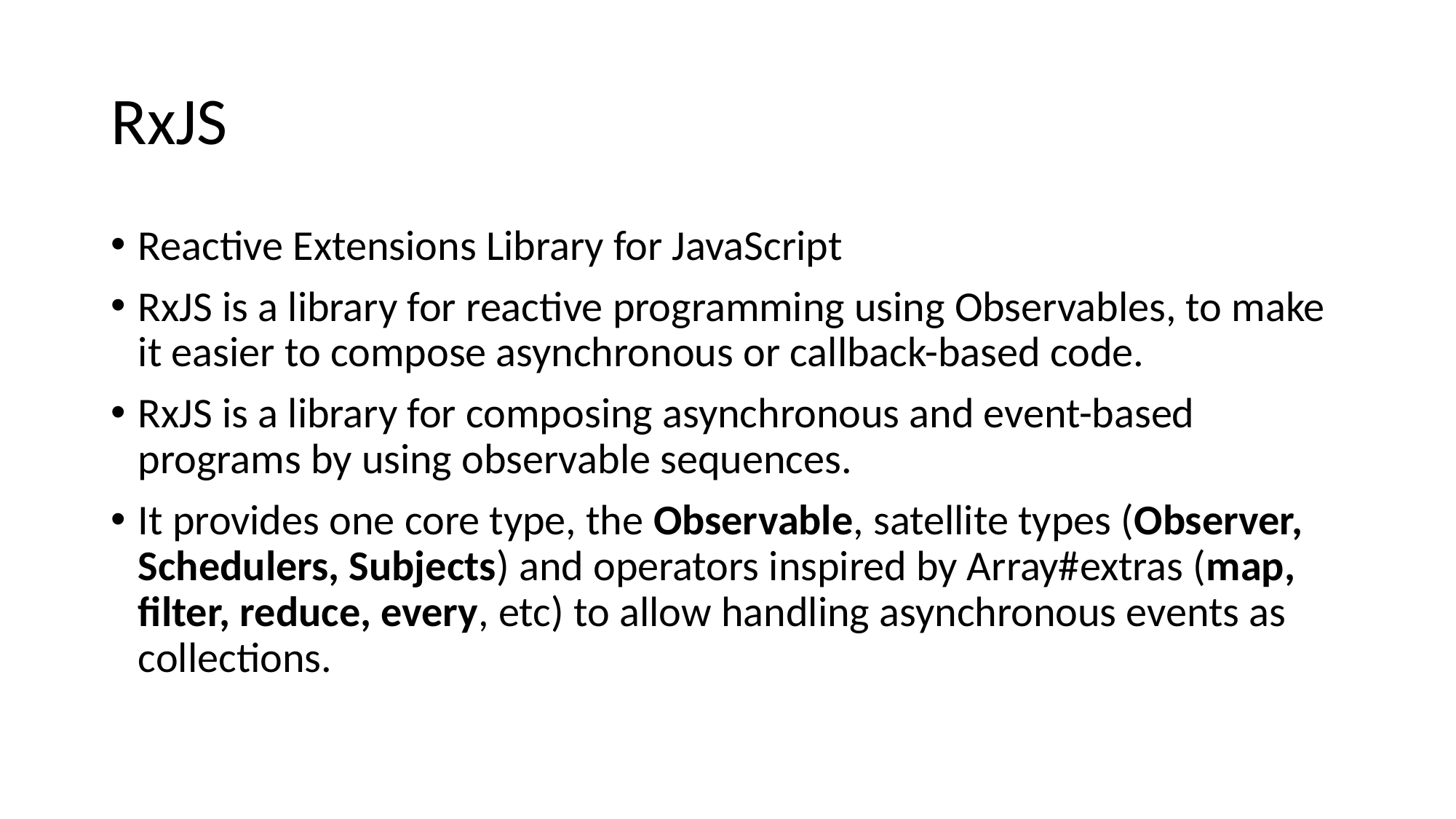

# RxJS
Reactive Extensions Library for JavaScript
RxJS is a library for reactive programming using Observables, to make it easier to compose asynchronous or callback-based code.
RxJS is a library for composing asynchronous and event-based programs by using observable sequences.
It provides one core type, the Observable, satellite types (Observer, Schedulers, Subjects) and operators inspired by Array#extras (map, filter, reduce, every, etc) to allow handling asynchronous events as collections.